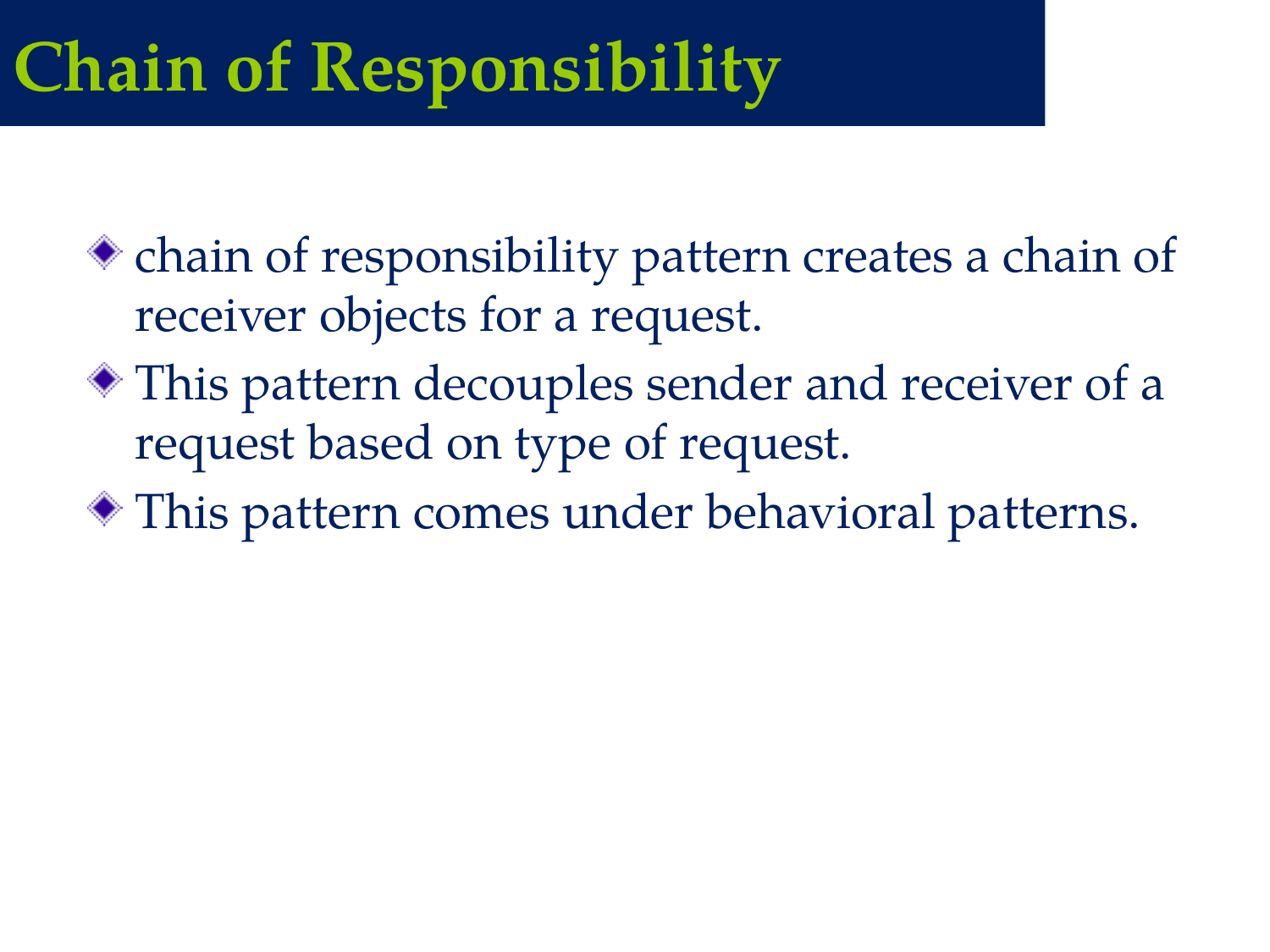

# Chain of Responsibility
chain of responsibility pattern creates a chain of receiver objects for a request.
This pattern decouples sender and receiver of a request based on type of request.
This pattern comes under behavioral patterns.